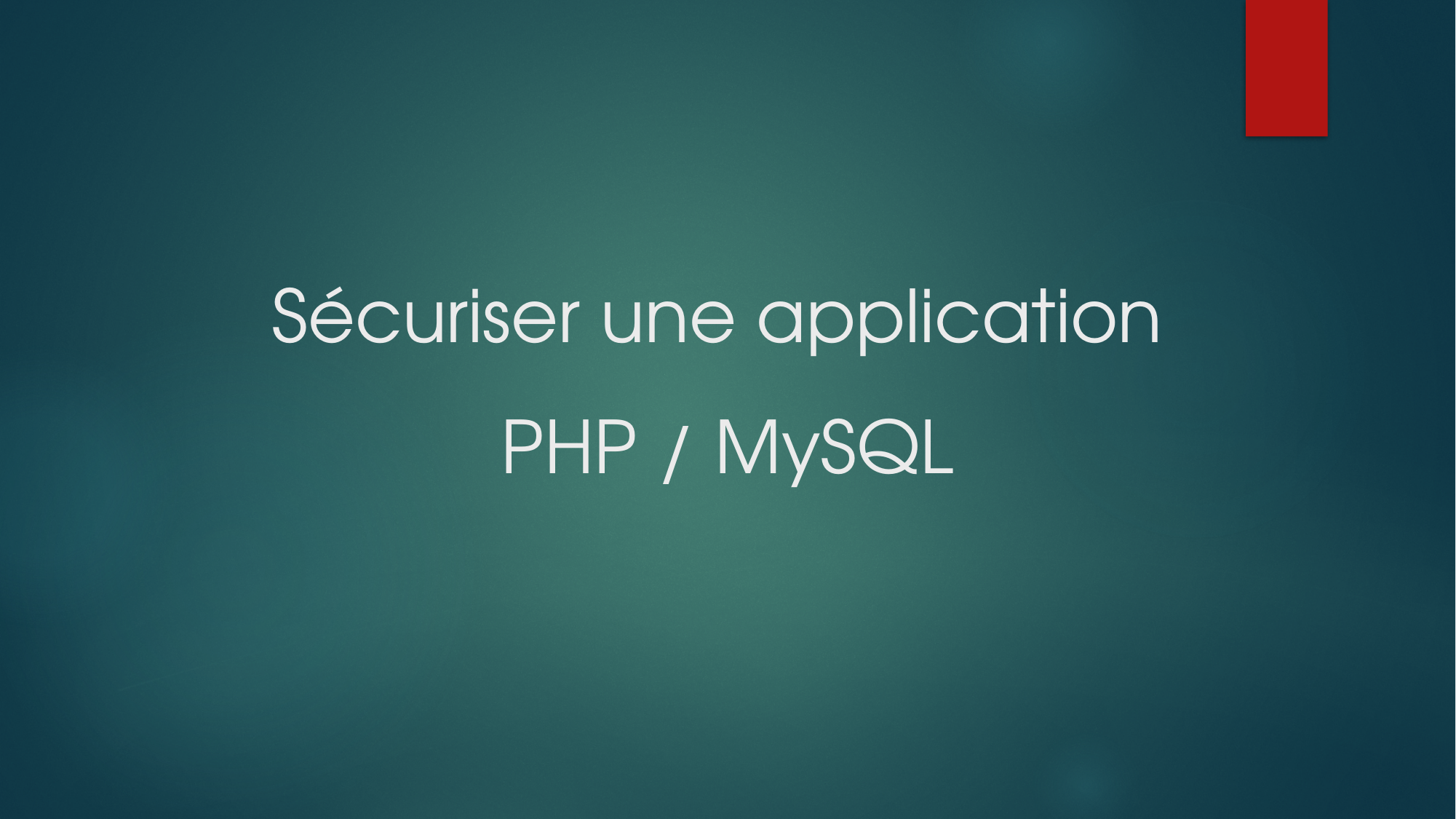

# Sécuriser une application PHP / MySQL